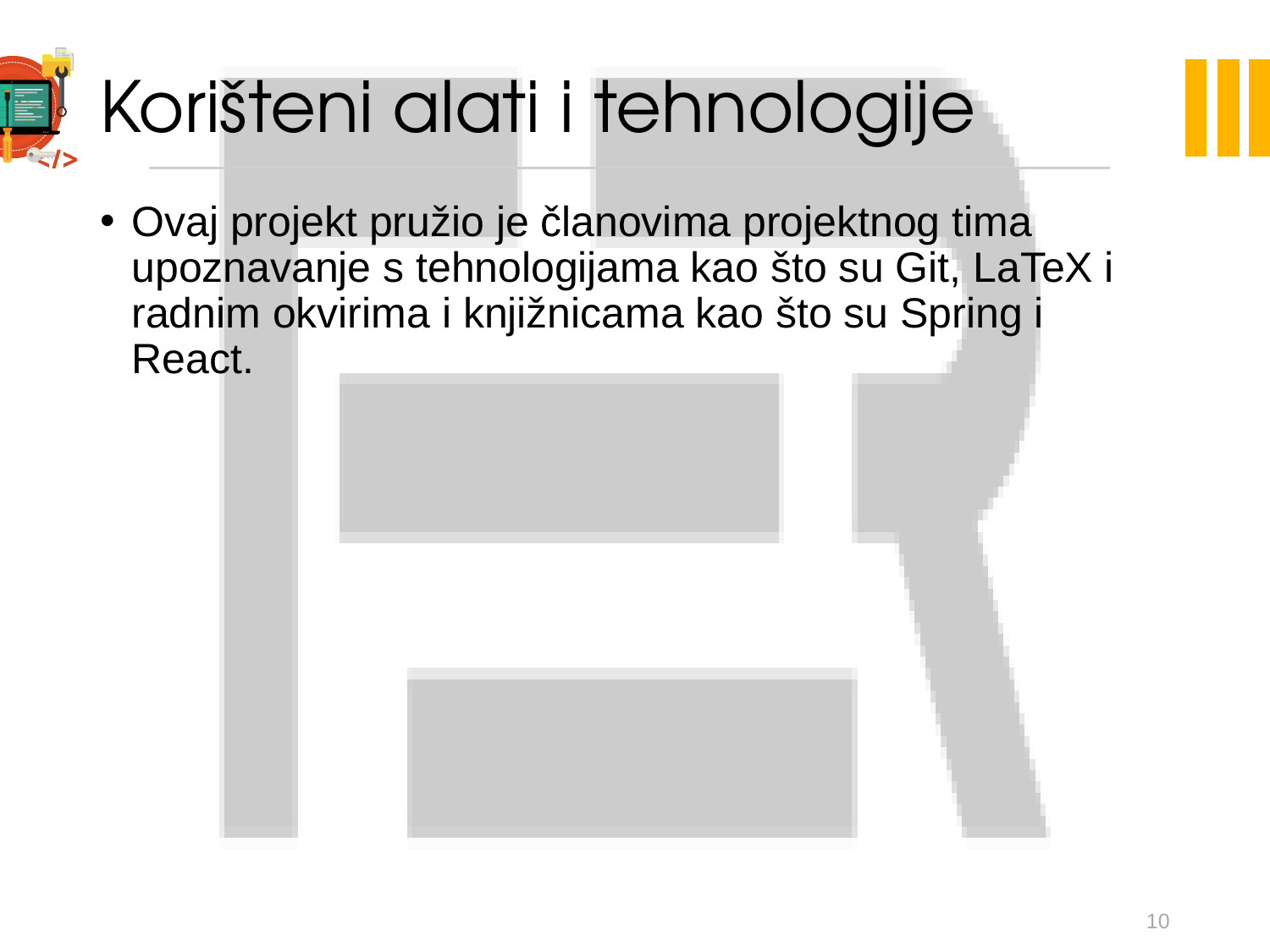

# Korišteni alati i tehnologije
Ovaj projekt pružio je članovima projektnog tima upoznavanje s tehnologijama kao što su Git, LaTeX i radnim okvirima i knjižnicama kao što su Spring i React.

10